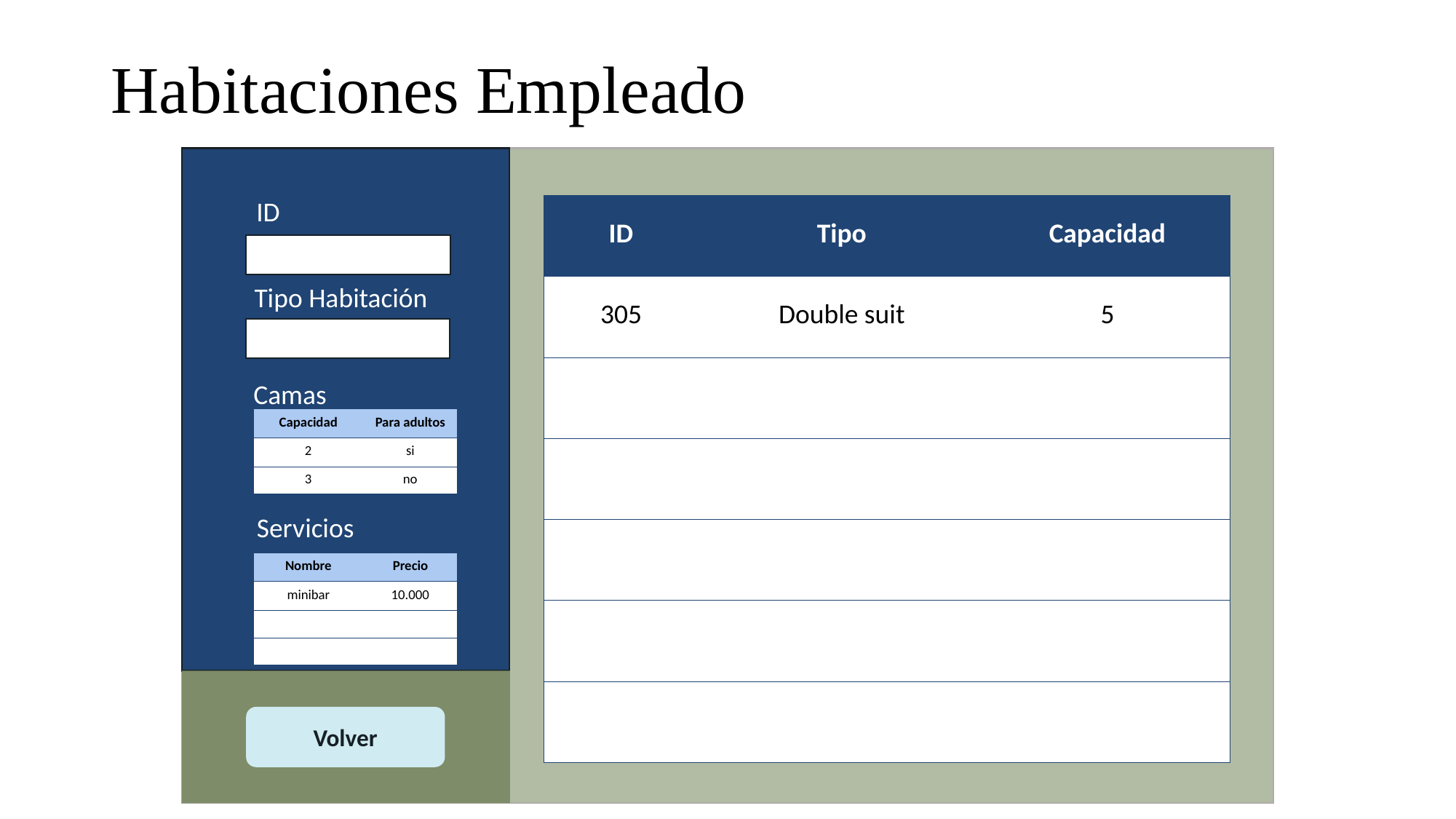

# Habitaciones Empleado

ID
| ID | Tipo | Capacidad |
| --- | --- | --- |
| 305 | Double suit | 5 |
|  |  |  |
|  |  |  |
|  |  |  |
|  |  |  |
|  |  |  |

Tipo Habitación

Camas
| Capacidad | Para adultos |
| --- | --- |
| 2 | si |
| 3 | no |
Servicios
| Nombre | Precio |
| --- | --- |
| minibar | 10.000 |
|  |  |
|  |  |

Volver